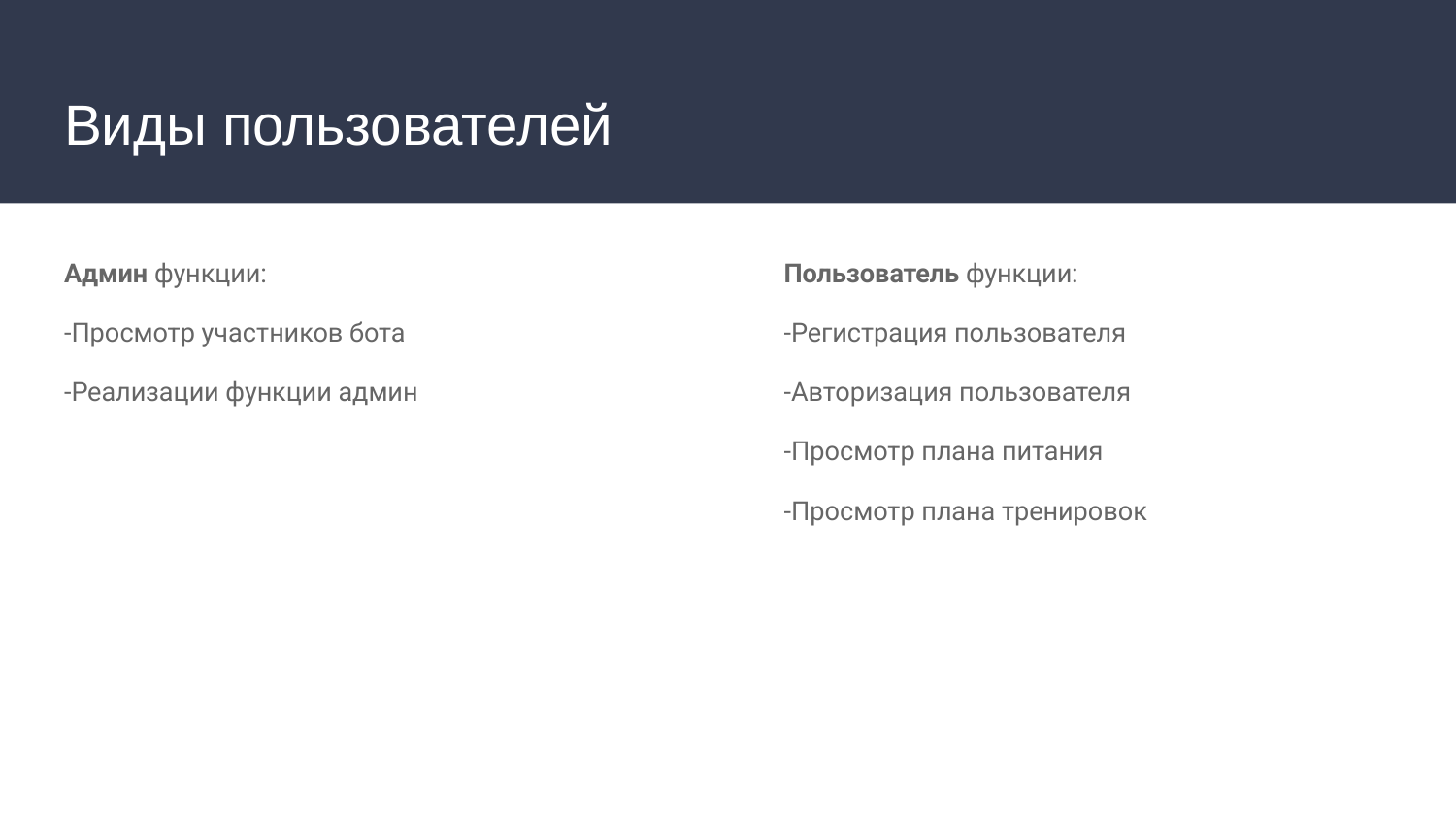

# Виды пользователей
Админ функции:
-Просмотр участников бота
-Реализации функции админ
Пользователь функции:
-Регистрация пользователя
-Авторизация пользователя
-Просмотр плана питания
-Просмотр плана тренировок